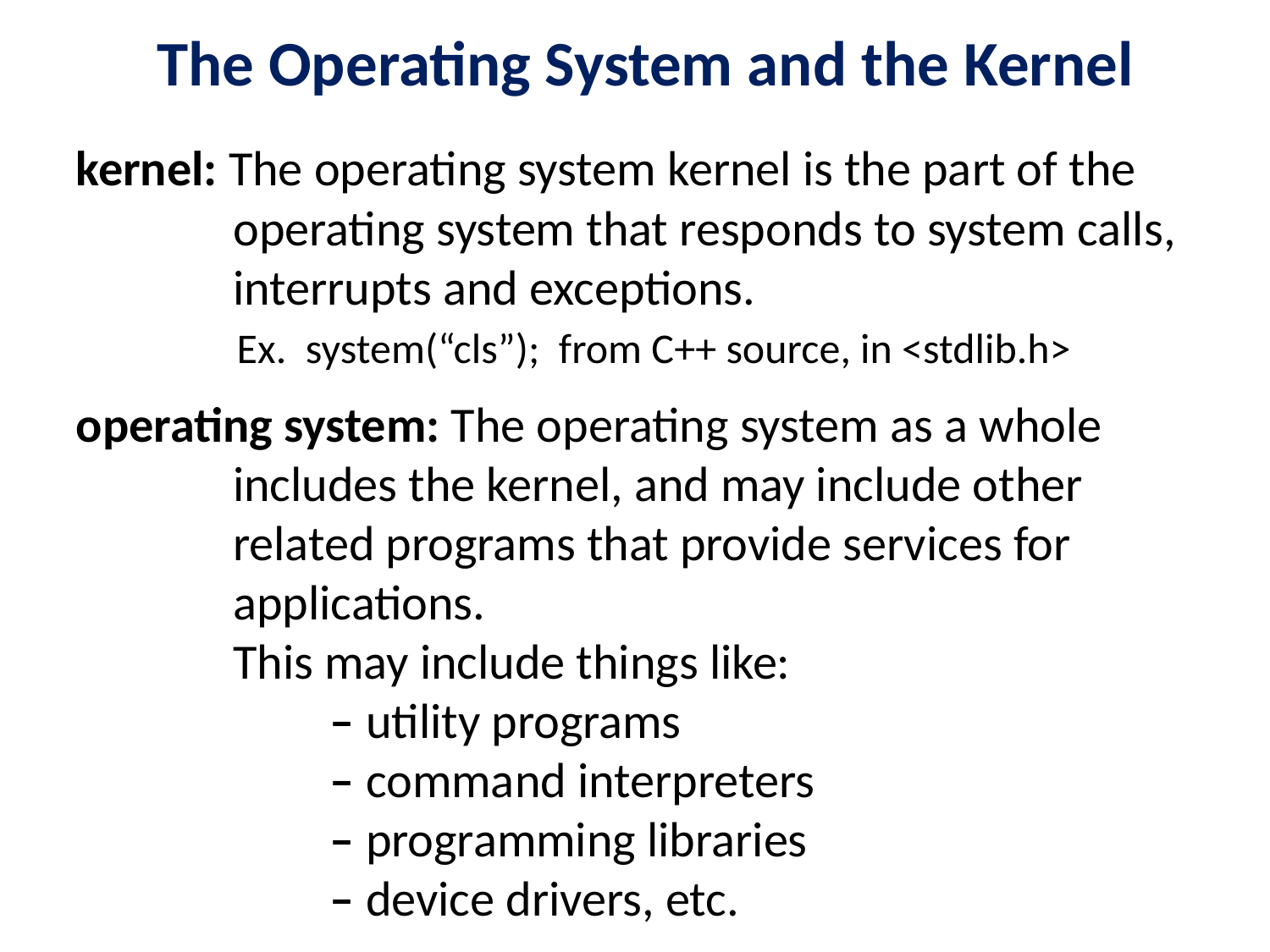

The Operating System and the Kernel

kernel: The operating system kernel is the part of the
              operating system that responds to system calls,
              interrupts and exceptions.
	   Ex.  system(“cls”);  from C++ source, in <stdlib.h>

operating system: The operating system as a whole
              includes the kernel, and may include other
              related programs that provide services for
              applications.
              This may include things like:
		– utility programs
		– command interpreters
		– programming libraries
		– device drivers, etc.